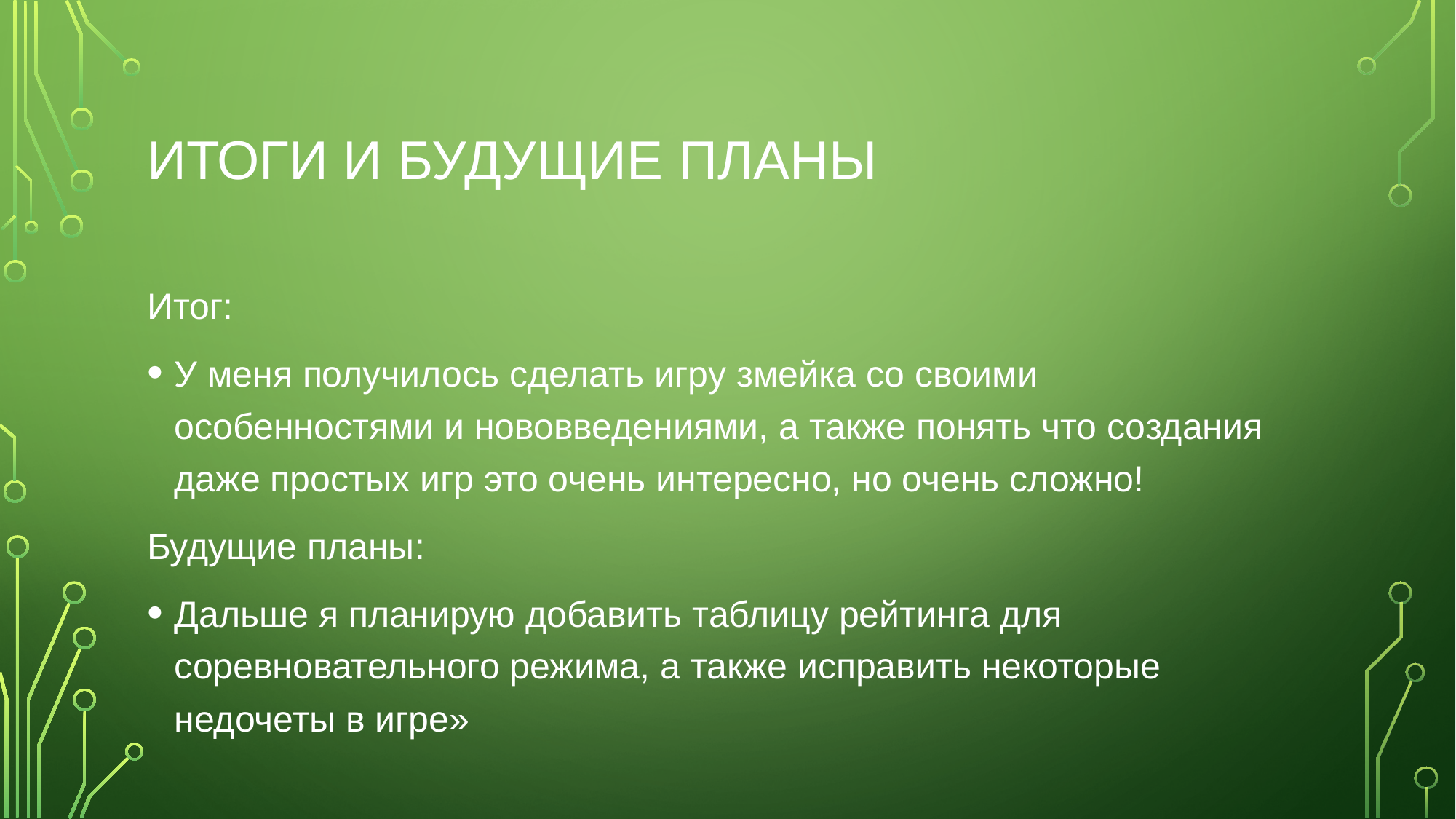

# Итоги и будущие планы
Итог:
У меня получилось сделать игру змейка со своими особенностями и нововведениями, а также понять что создания даже простых игр это очень интересно, но очень сложно!
Будущие планы:
Дальше я планирую добавить таблицу рейтинга для соревновательного режима, а также исправить некоторые недочеты в игре»